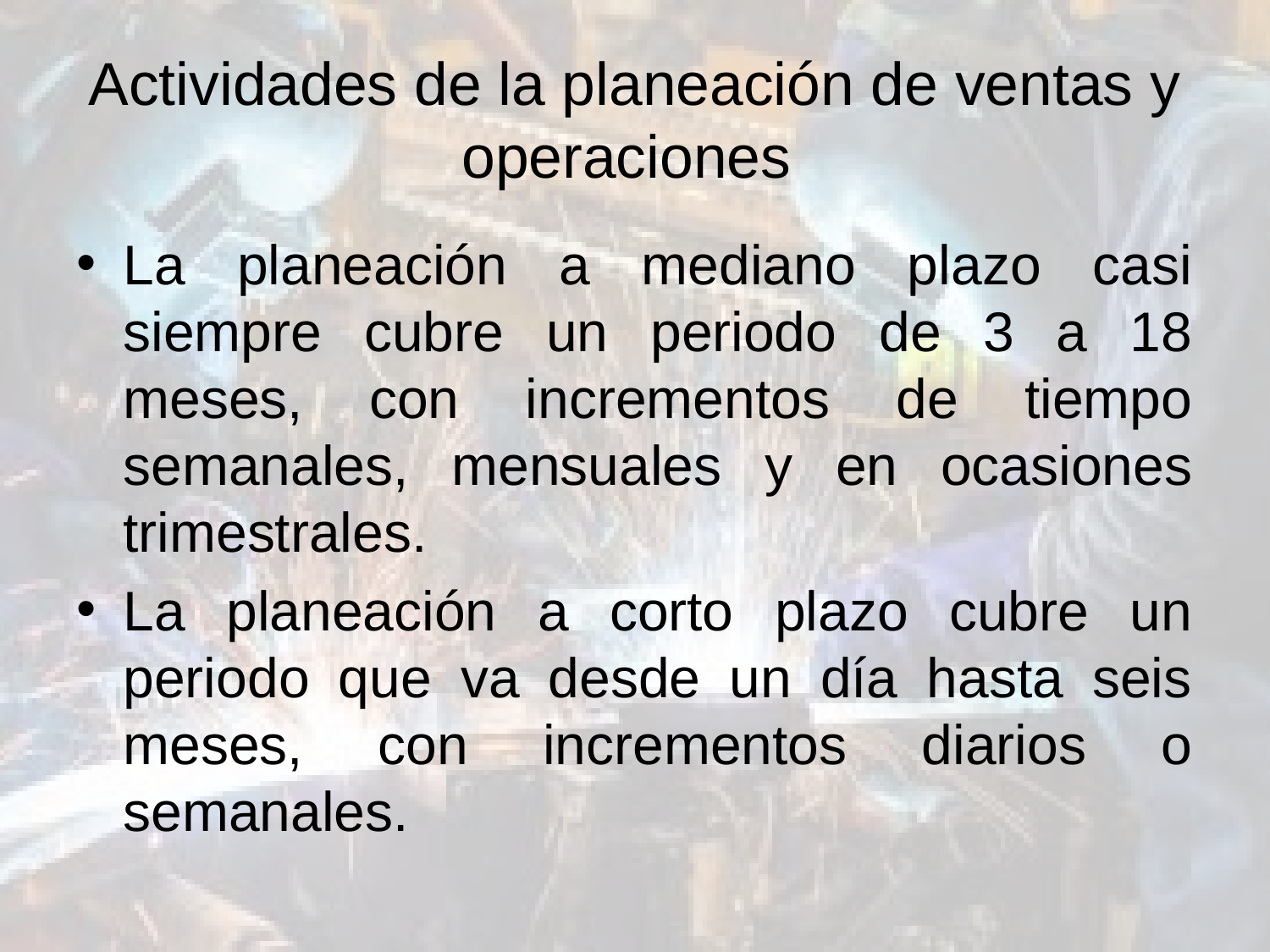

# Actividades de la planeación de ventas y operaciones
La planeación a mediano plazo casi siempre cubre un periodo de 3 a 18 meses, con incrementos de tiempo semanales, mensuales y en ocasiones trimestrales.
La planeación a corto plazo cubre un periodo que va desde un día hasta seis meses, con incrementos diarios o semanales.